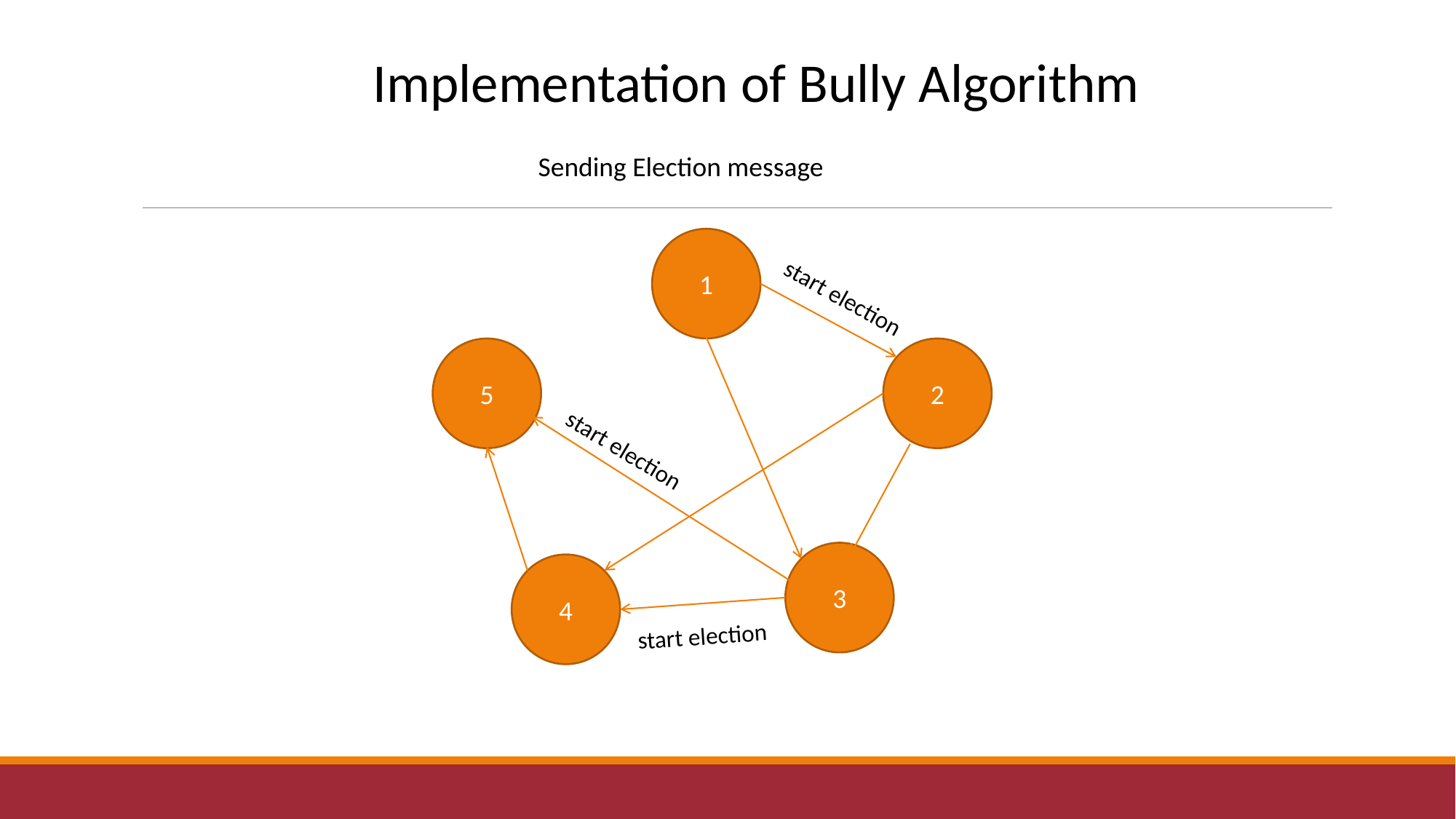

Implementation of Bully Algorithm
Sending Election message
1
start election
5
2
start election
3
4
start election